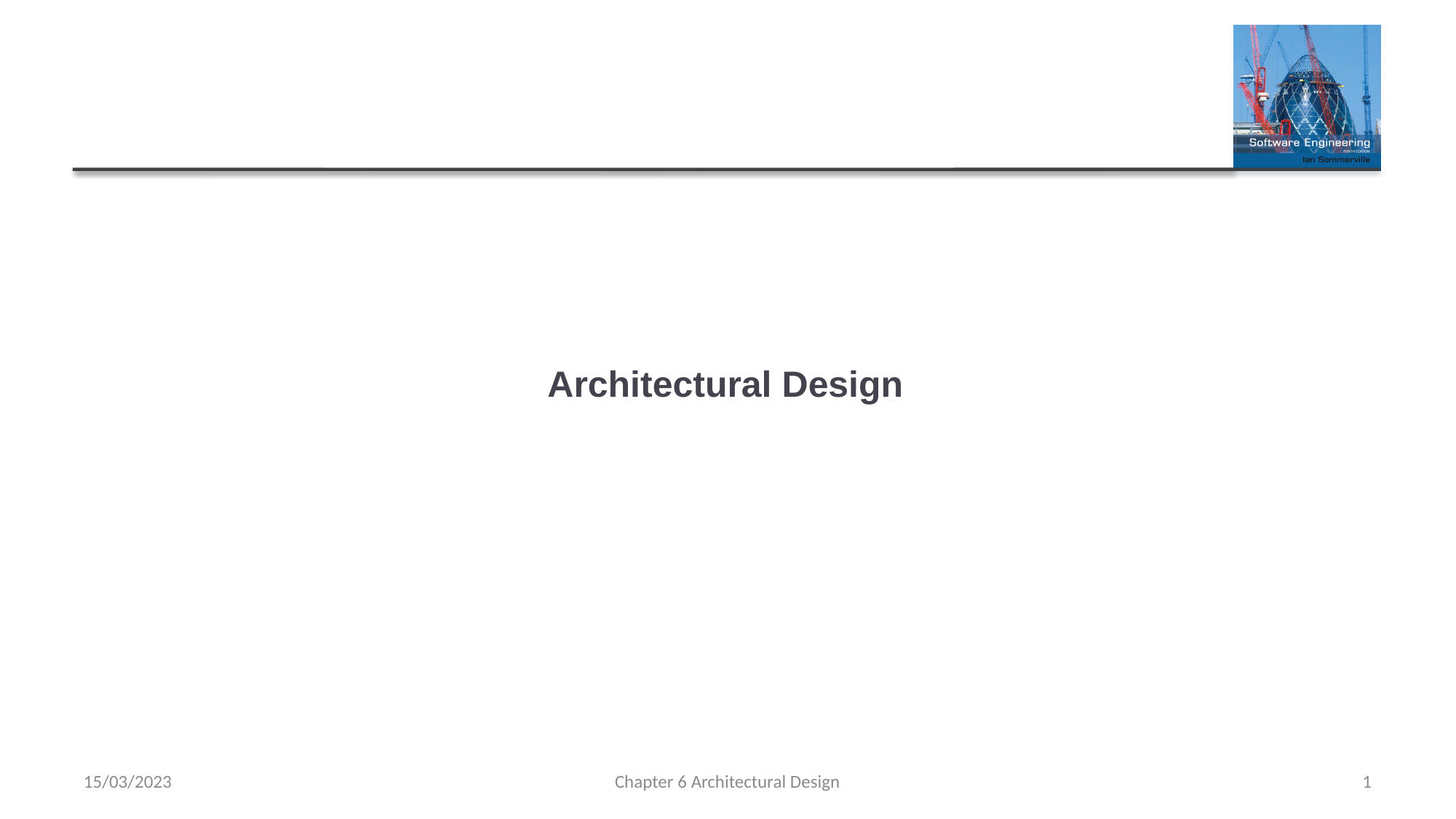

# Architectural Design
15/03/2023
Chapter 6 Architectural Design
1